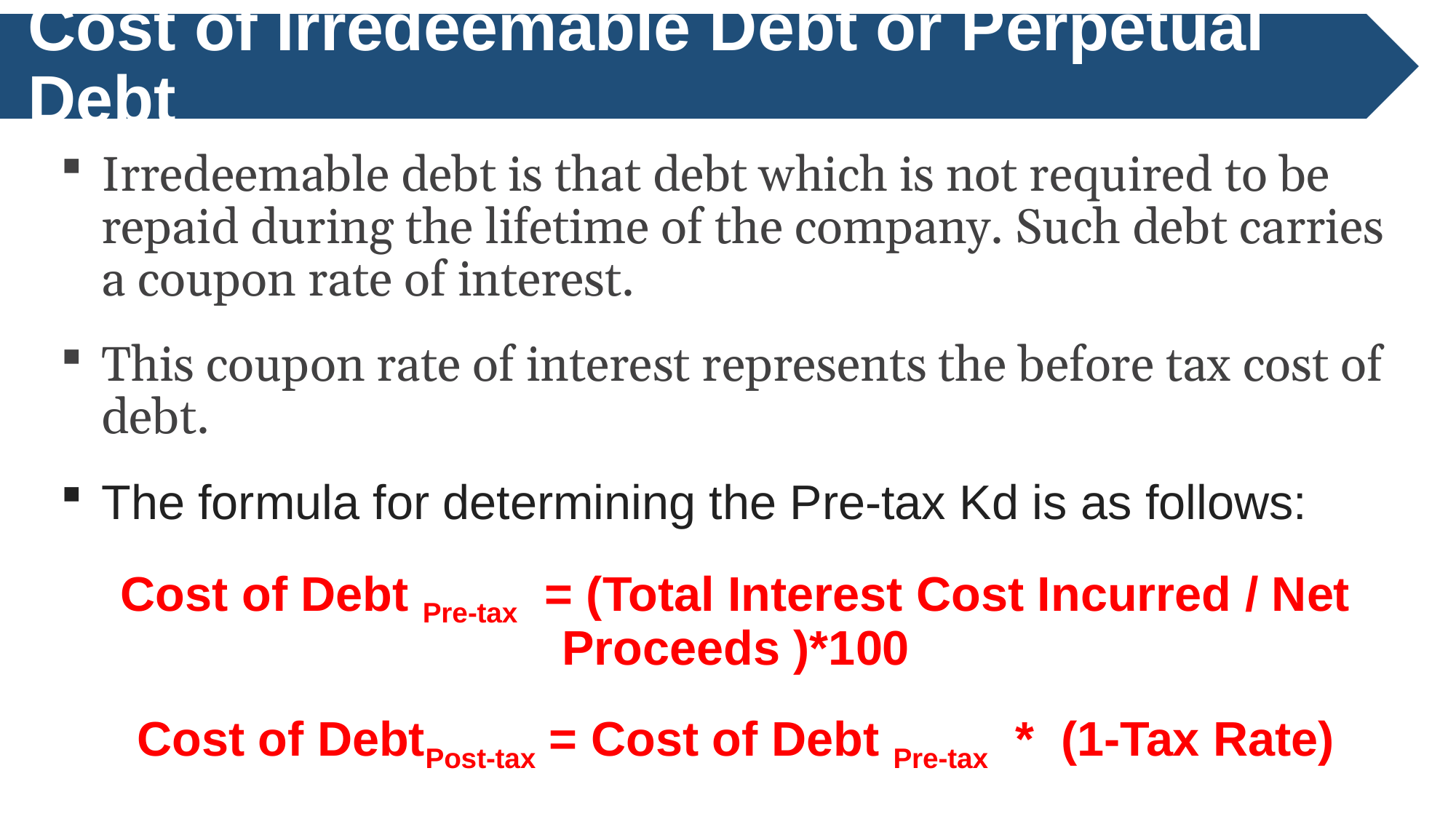

# Cost of Irredeemable Debt or Perpetual Debt
Irredeemable debt is that debt which is not required to be repaid during the lifetime of the company. Such debt carries a coupon rate of interest.
This coupon rate of interest represents the before tax cost of debt.
The formula for determining the Pre-tax Kd is as follows:
Cost of Debt Pre-tax  = (Total Interest Cost Incurred / Net Proceeds )*100
Cost of DebtPost-tax = Cost of Debt Pre-tax  *  (1-Tax Rate)